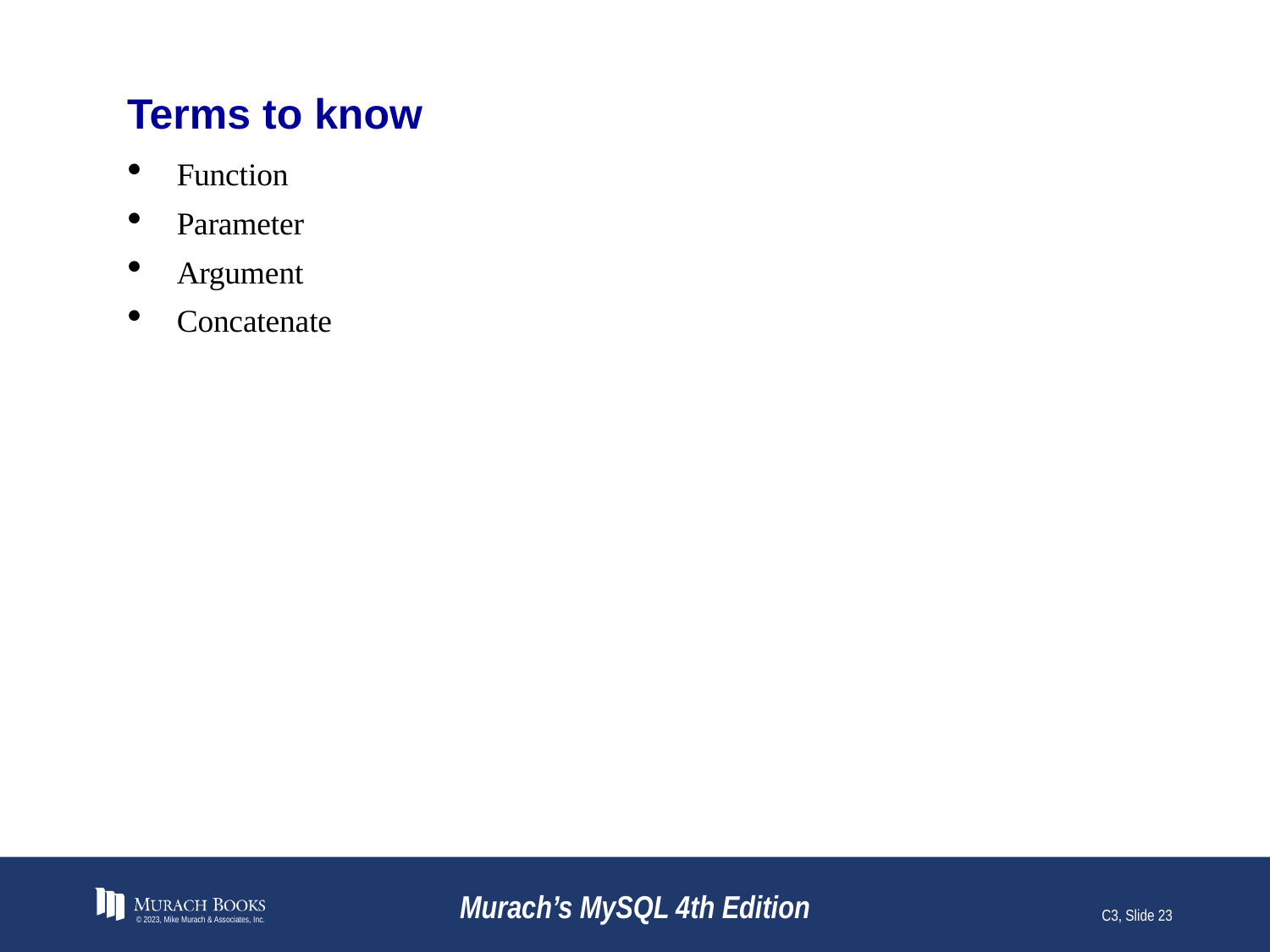

# Terms to know
Function
Parameter
Argument
Concatenate

© 2023, Mike Murach & Associates, Inc.
Murach’s MySQL 4th Edition

C3, Slide 23